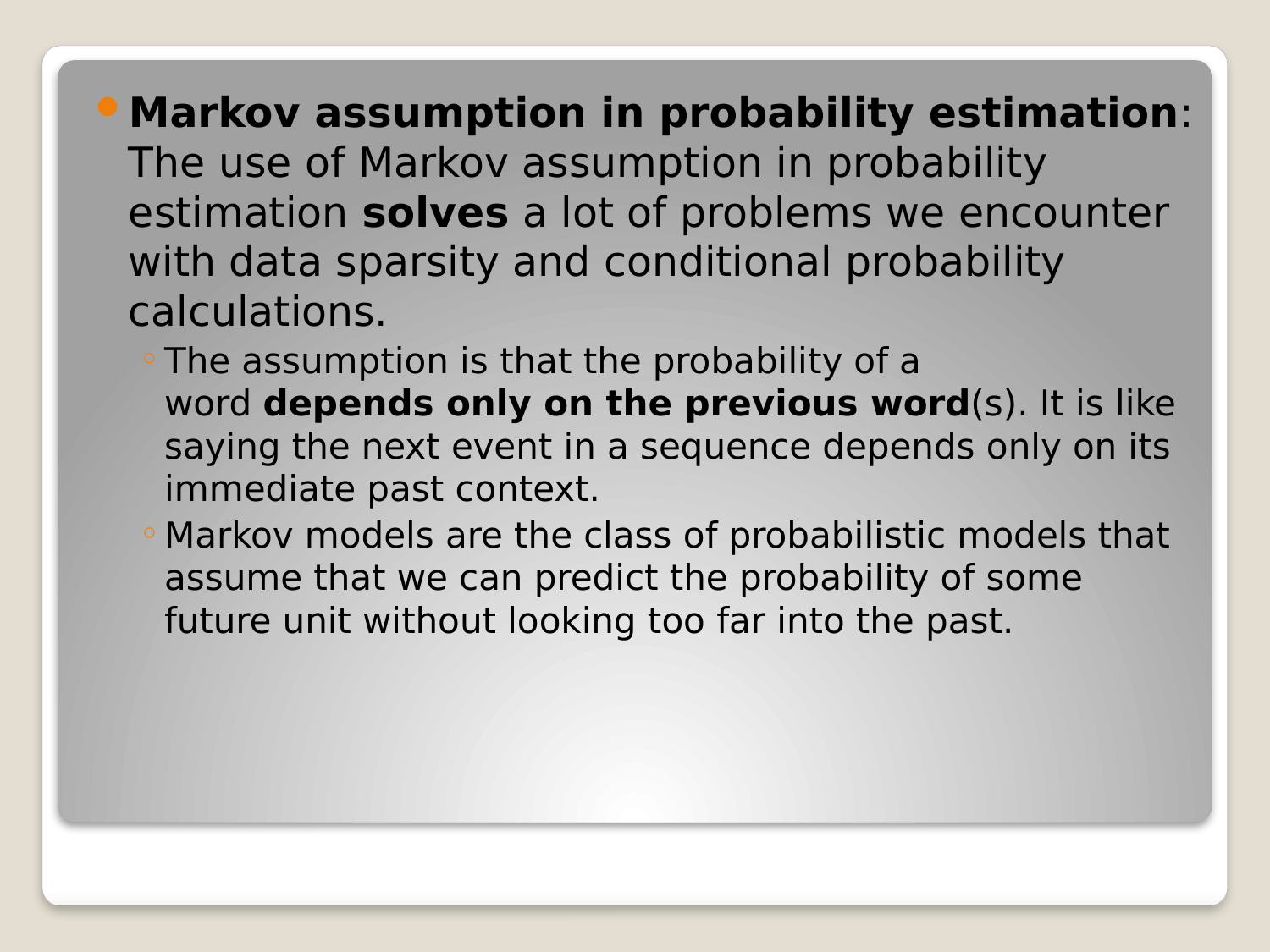

Markov assumption in probability estimation: The use of Markov assumption in probability estimation solves a lot of problems we encounter with data sparsity and conditional probability calculations.
The assumption is that the probability of a word depends only on the previous word(s). It is like saying the next event in a sequence depends only on its immediate past context.
Markov models are the class of probabilistic models that assume that we can predict the probability of some future unit without looking too far into the past.

#